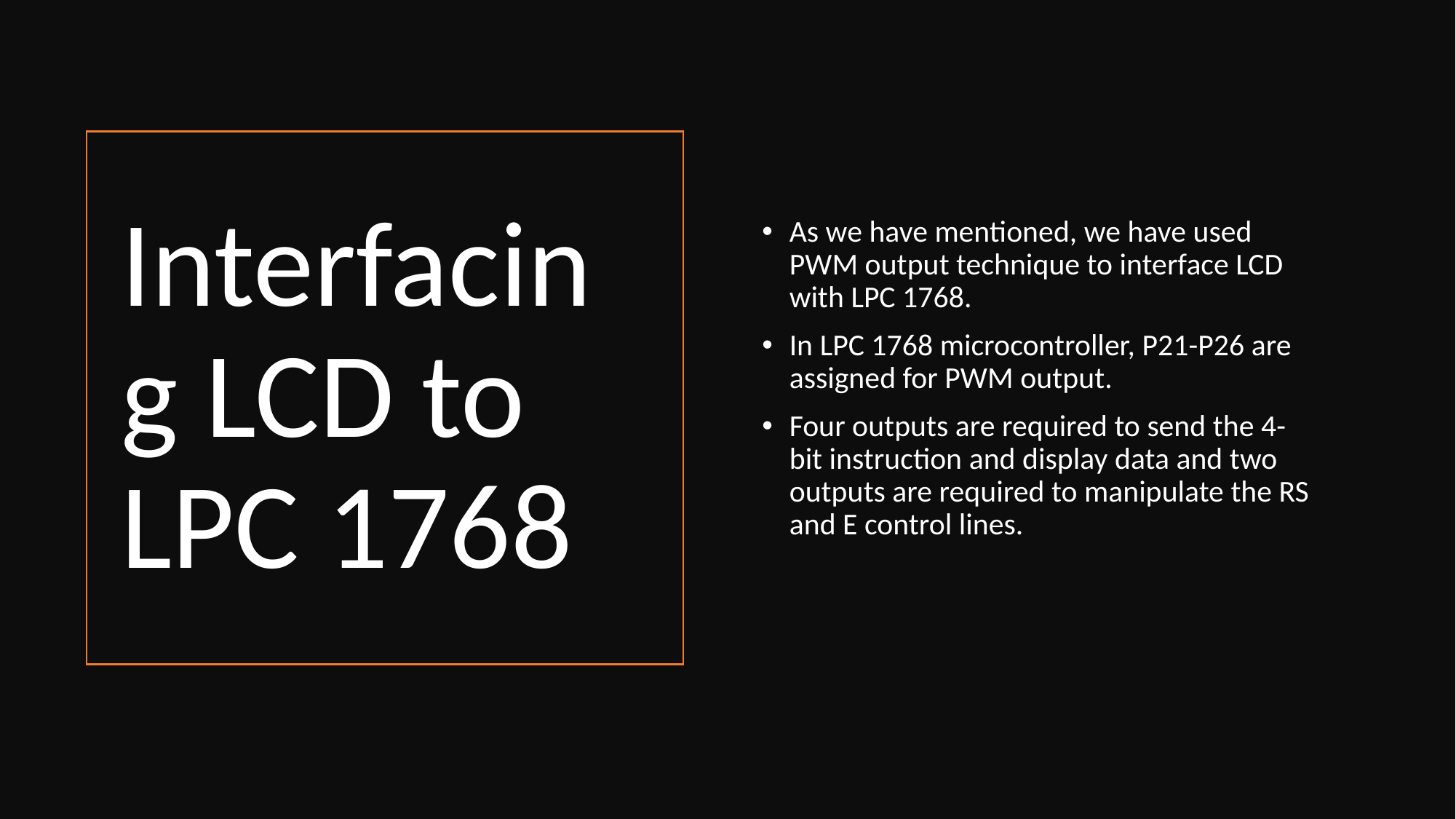

As we have mentioned, we have used PWM output technique to interface LCD with LPC 1768.
In LPC 1768 microcontroller, P21-P26 are assigned for PWM output.
Four outputs are required to send the 4-bit instruction and display data and two outputs are required to manipulate the RS and E control lines.

# Interfacing LCD to LPC 1768